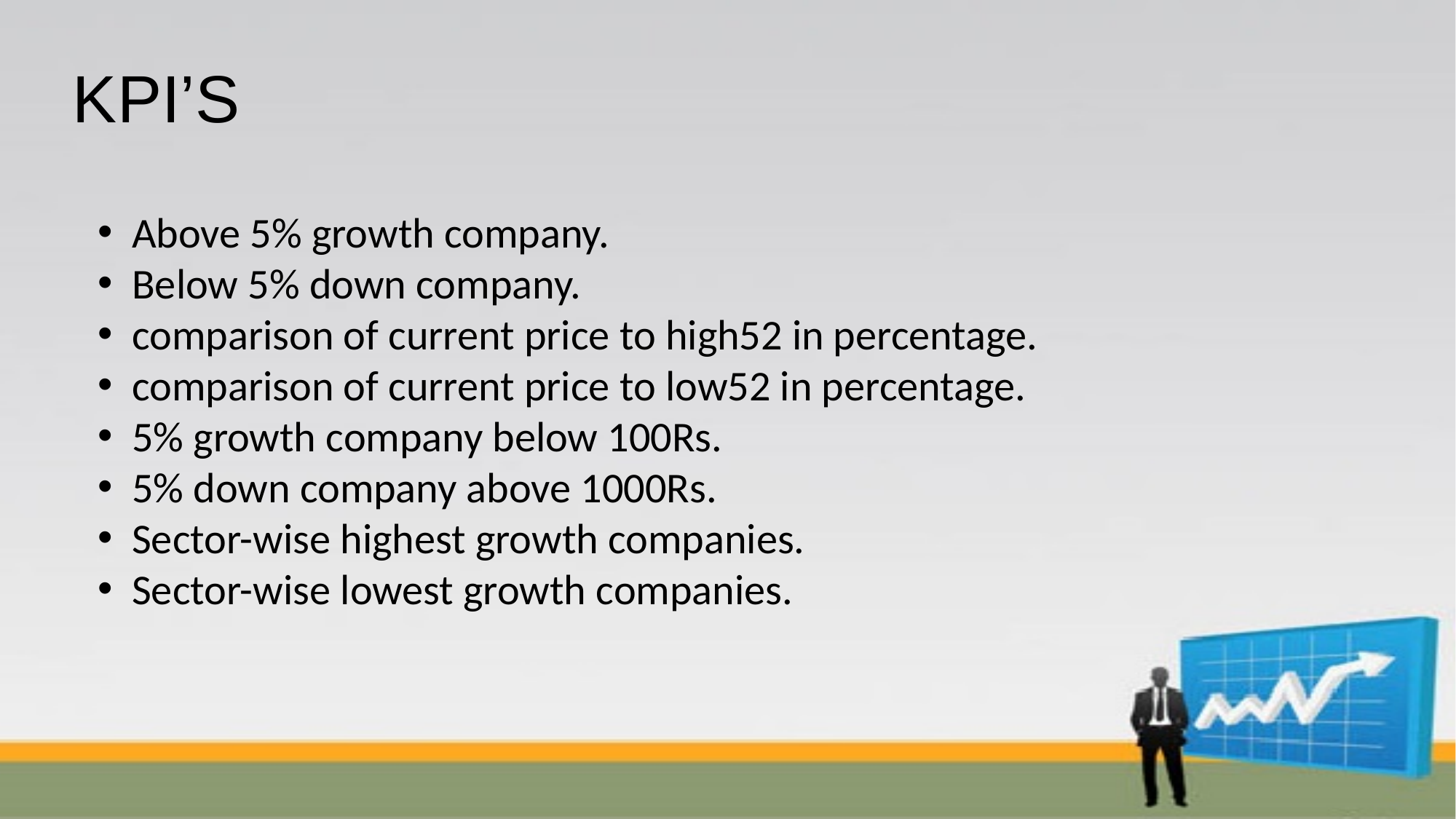

# KPI’S
Above 5% growth company.
Below 5% down company.
comparison of current price to high52 in percentage.
comparison of current price to low52 in percentage.
5% growth company below 100Rs.
5% down company above 1000Rs.
Sector-wise highest growth companies.
Sector-wise lowest growth companies.